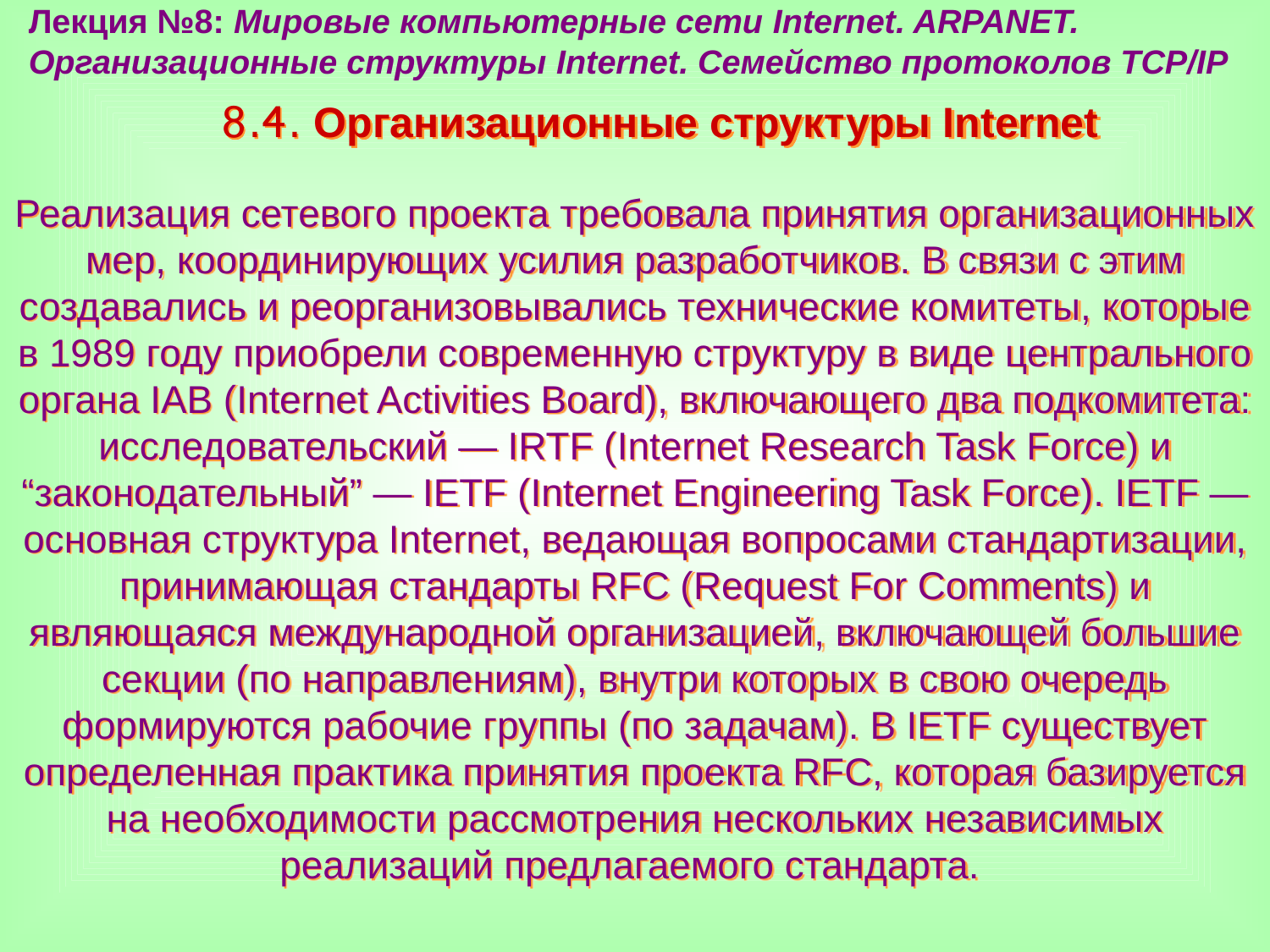

Лекция №8: Мировые компьютерные сети Internet. ARPANET. Организационные структуры Internet. Семейство протоколов TCP/IP
8.4. Организационные структуры Internet
Реализация сетевого проекта требовала принятия организационных мер, координирующих усилия разработчиков. В связи с этим создавались и реорганизовывались технические комитеты, которые в 1989 году приобрели современную структуру в виде центрального органа IAB (Internet Activities Board), включающего два подкомитета: исследовательский — IRTF (Internet Research Task Force) и “законодательный” — IETF (Internet Engineering Task Force). IETF — основная структура Internet, ведающая вопросами стандартизации, принимающая стандарты RFC (Request For Comments) и являющаяся международной организацией, включающей большие секции (по направлениям), внутри которых в свою очередь формируются рабочие группы (по задачам). В IETF существует определенная практика принятия проекта RFC, которая базируется на необходимости рассмотрения нескольких независимых реализаций предлагаемого стандарта.